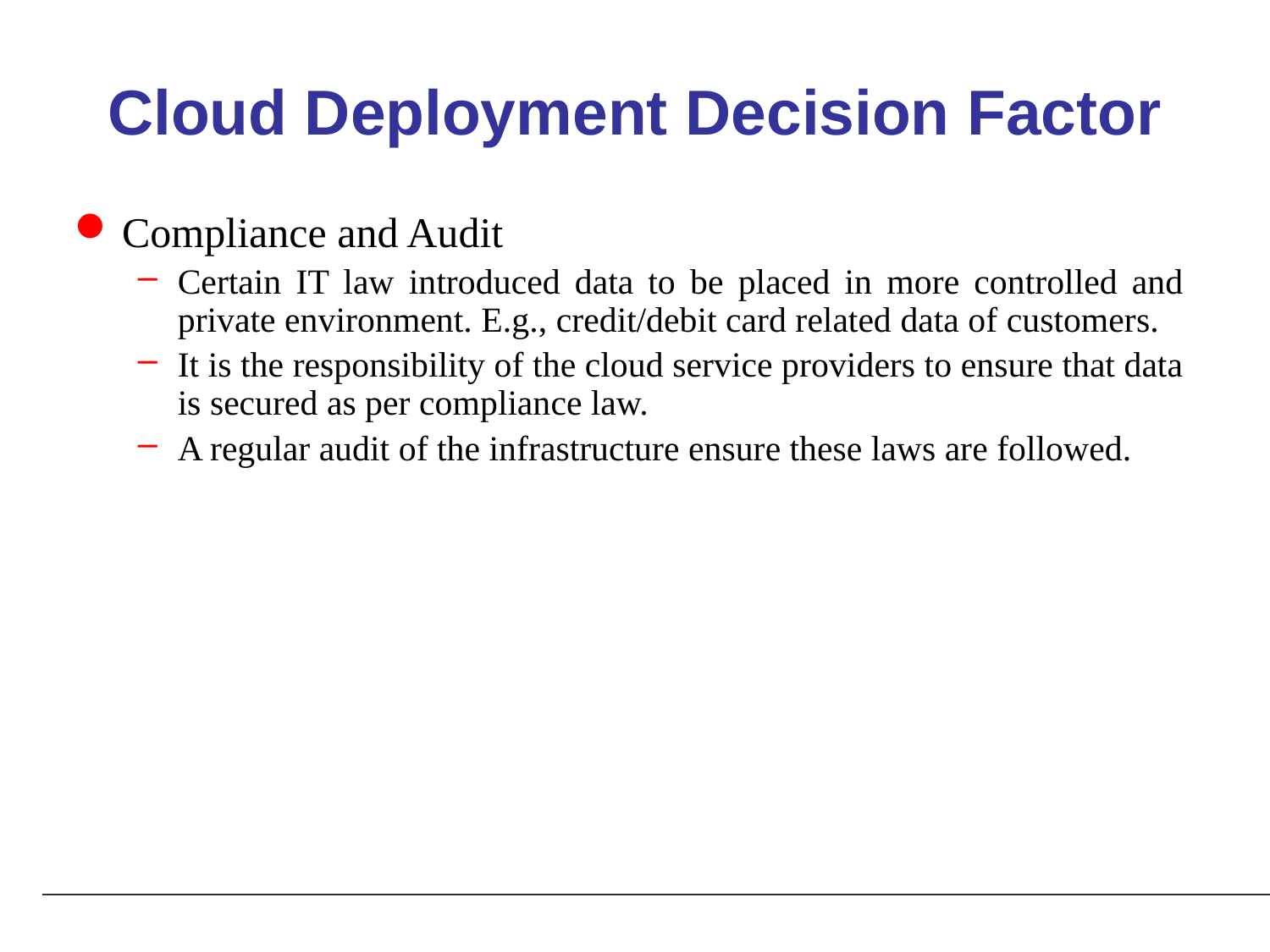

# Cloud Deployment Decision Factor
Compliance and Audit
Certain IT law introduced data to be placed in more controlled and private environment. E.g., credit/debit card related data of customers.
It is the responsibility of the cloud service providers to ensure that data is secured as per compliance law.
A regular audit of the infrastructure ensure these laws are followed.